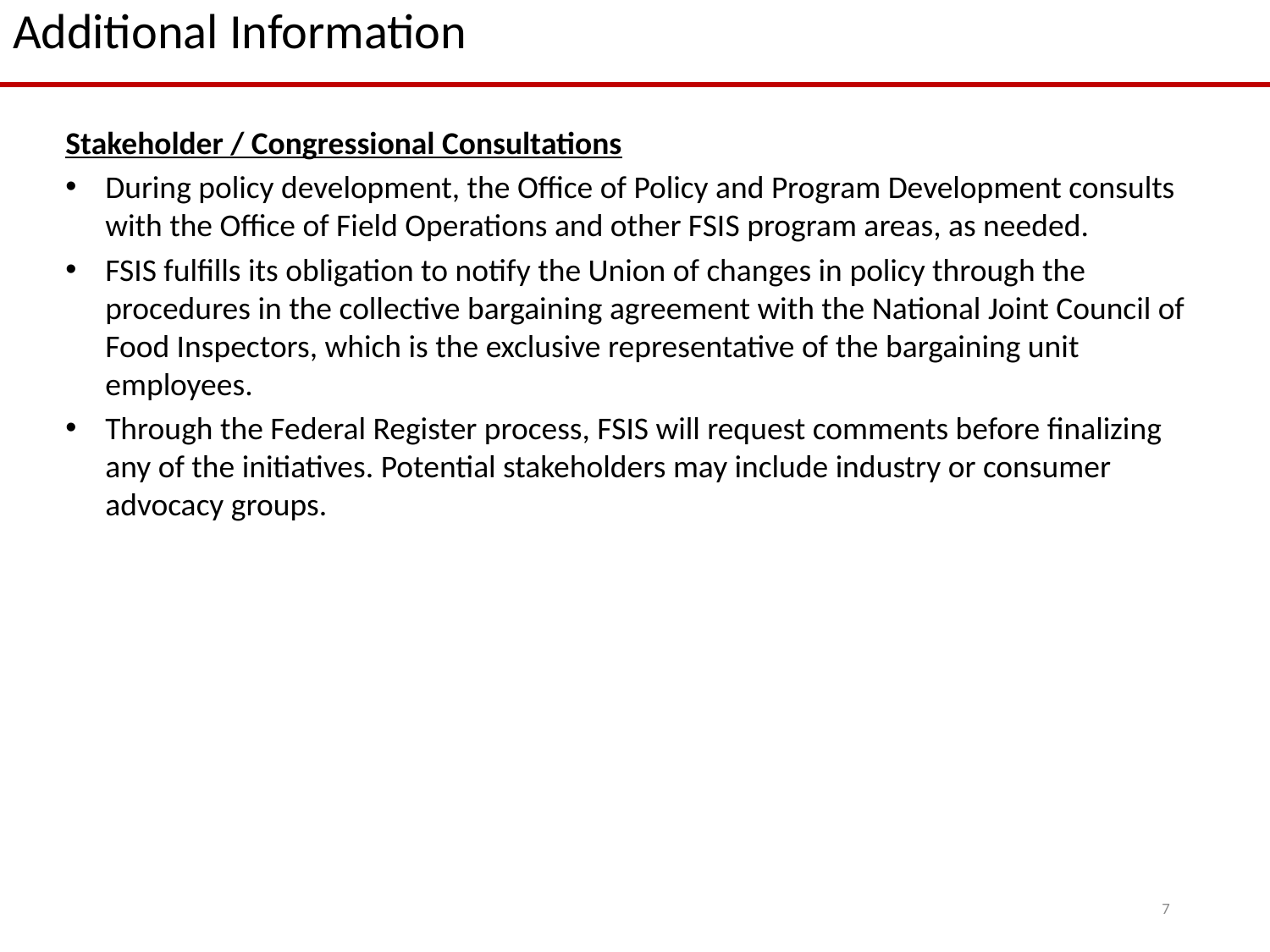

Additional Information
Stakeholder / Congressional Consultations
During policy development, the Office of Policy and Program Development consults with the Office of Field Operations and other FSIS program areas, as needed.
FSIS fulfills its obligation to notify the Union of changes in policy through the procedures in the collective bargaining agreement with the National Joint Council of Food Inspectors, which is the exclusive representative of the bargaining unit employees.
Through the Federal Register process, FSIS will request comments before finalizing any of the initiatives. Potential stakeholders may include industry or consumer advocacy groups.
7